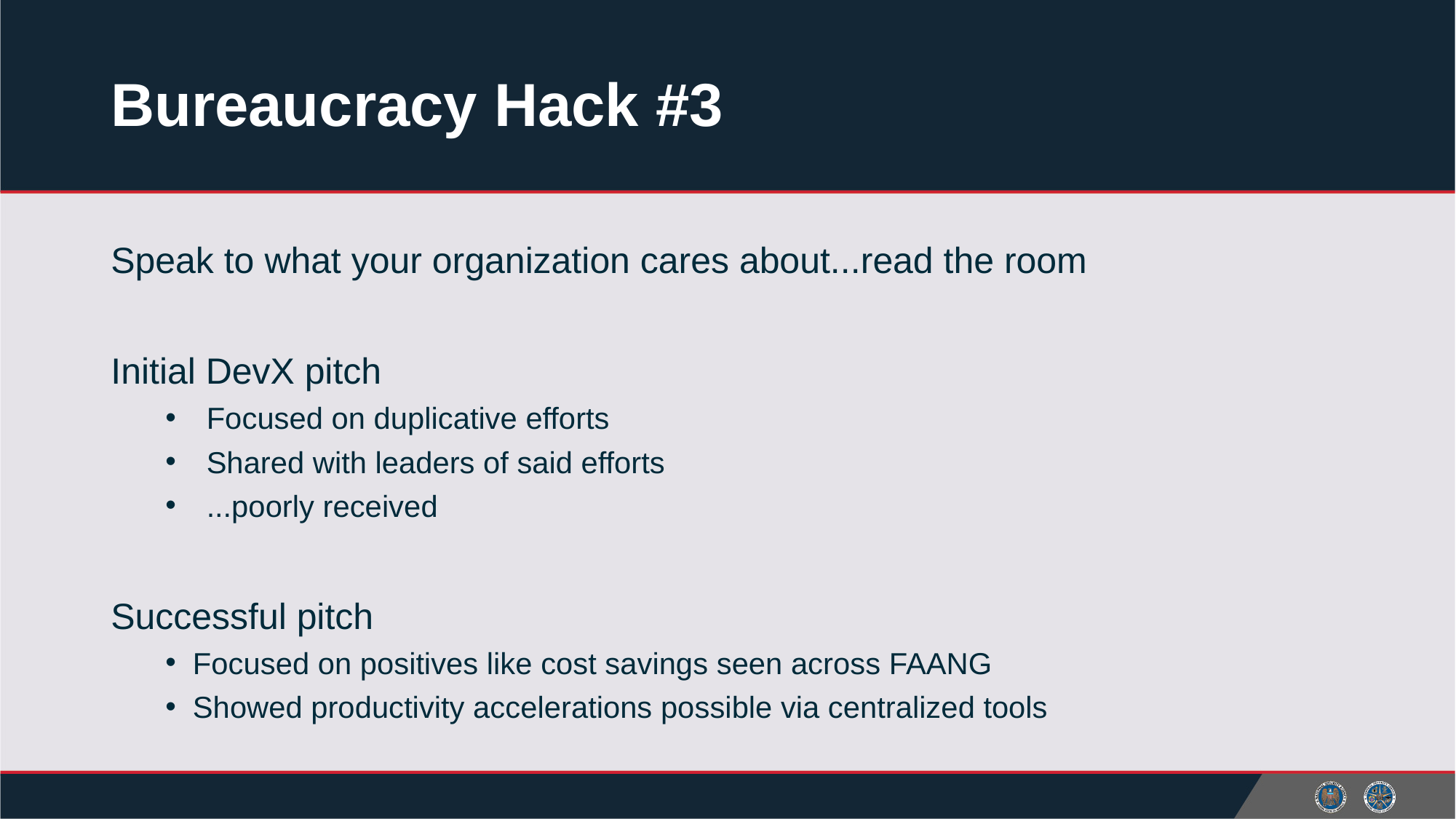

# Bureaucracy Hack #3
Speak to what your organization cares about...read the room

Initial DevX pitch
Focused on duplicative efforts
Shared with leaders of said efforts
...poorly received

Successful pitch
Focused on positives like cost savings seen across FAANG
Showed productivity accelerations possible via centralized tools